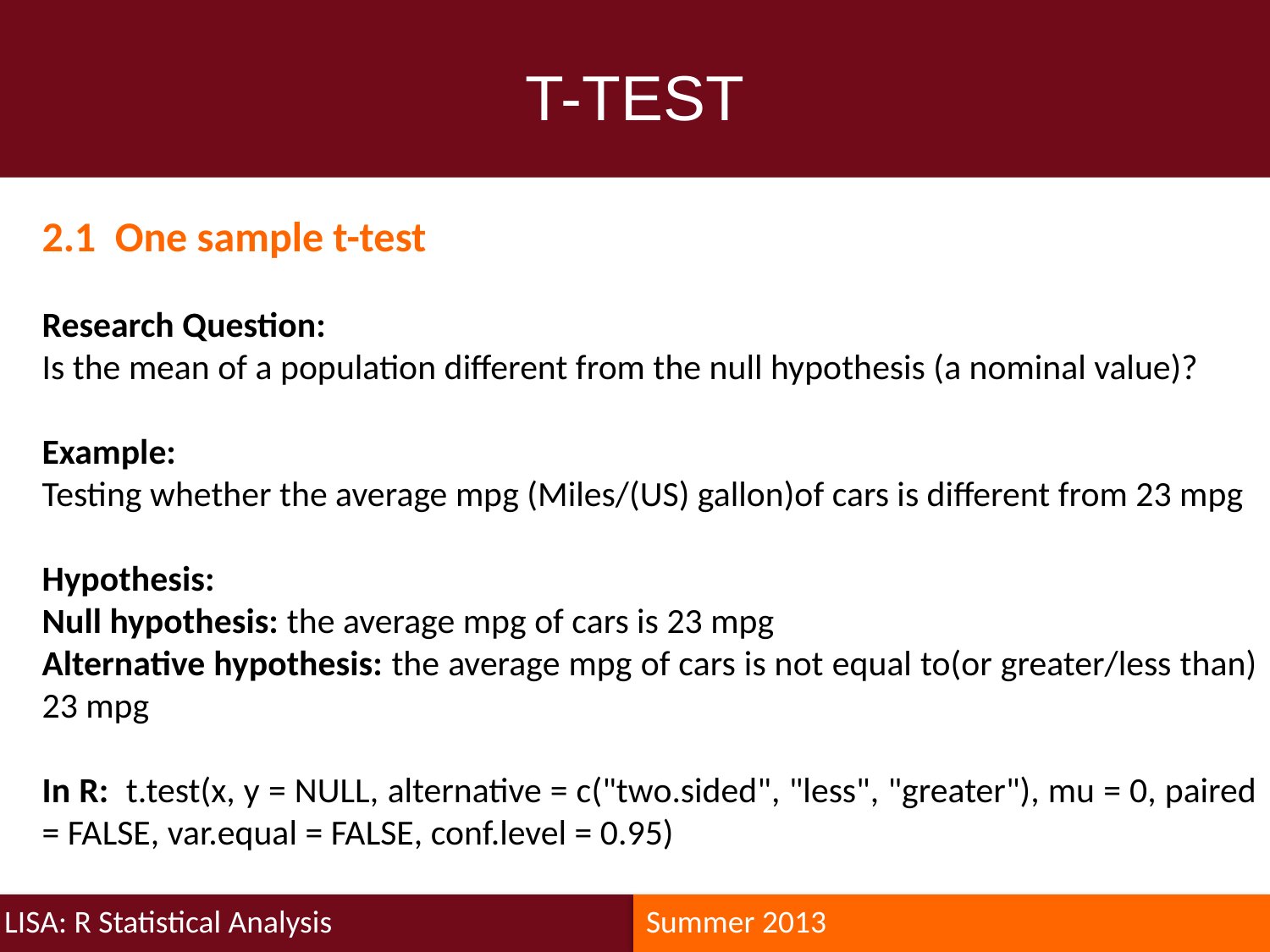

T-TEST

2.1  One sample t-test

Research Question:
Is the mean of a population different from the null hypothesis (a nominal value)?

Example:
Testing whether the average mpg (Miles/(US) gallon)of cars is different from 23 mpg

Hypothesis:
Null hypothesis: the average mpg of cars is 23 mpg
Alternative hypothesis: the average mpg of cars is not equal to(or greater/less than) 23 mpg

In R:  t.test(x, y = NULL, alternative = c("two.sided", "less", "greater"), mu = 0, paired = FALSE, var.equal = FALSE, conf.level = 0.95)
LISA: R Statistical Analysis

Summer 2013